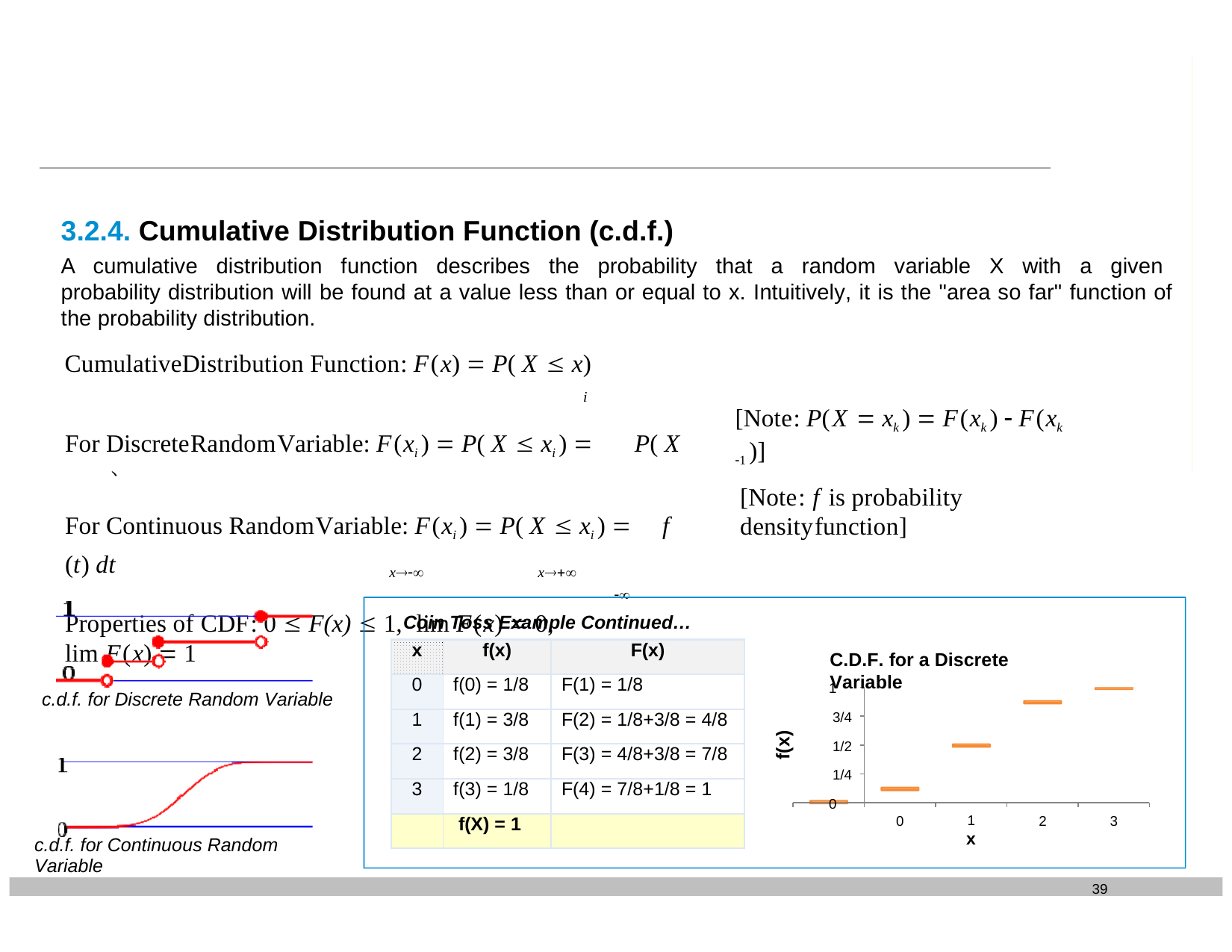

3.2.4. Cumulative Distribution Function (c.d.f.)
A  cumulative  distribution  function  describes  the  probability  that  a  random  variable  X  with  a  given  probability distribution will be found at a value less than or equal to x. Intuitively, it is the "area so far" function of the probability distribution.
CumulativeDistribution Function: F(x) = P( X ≤ x)
i
For DiscreteRandomVariable: F(xi ) = P( X ≤ xi ) =  P( X = xk )
k =1
xi
[Note: P(X = xk ) = F(xk ) − F(xk −1 )]

For Continuous RandomVariable: F(xi ) = P( X ≤ xi ) =    f (t) dt
−∞
Properties of CDF: 0 ≤ F(x) ≤ 1,  lim F(x) = 0,	lim F(x) = 1
[Note: f is probability densityfunction]
x→−∞	x→+∞

Coin Toss Example Continued…
C.D.F. for a Discrete Variable

| x | f(x) | F(x) |
| --- | --- | --- |
| 0 | f(0) = 1/8 | F(1) = 1/8 |
| 1 | f(1) = 3/8 | F(2) = 1/8+3/8 = 4/8 |
| 2 | f(2) = 3/8 | F(3) = 4/8+3/8 = 7/8 |
| 3 | f(3) = 1/8 | F(4) = 7/8+1/8 = 1 |
|  | f(X) = 1 |  |

1

c.d.f. for Discrete Random Variable
3/4
1/2
1/4
0

f(x)

0
1
x
2
3
c.d.f. for Continuous Random Variable

39